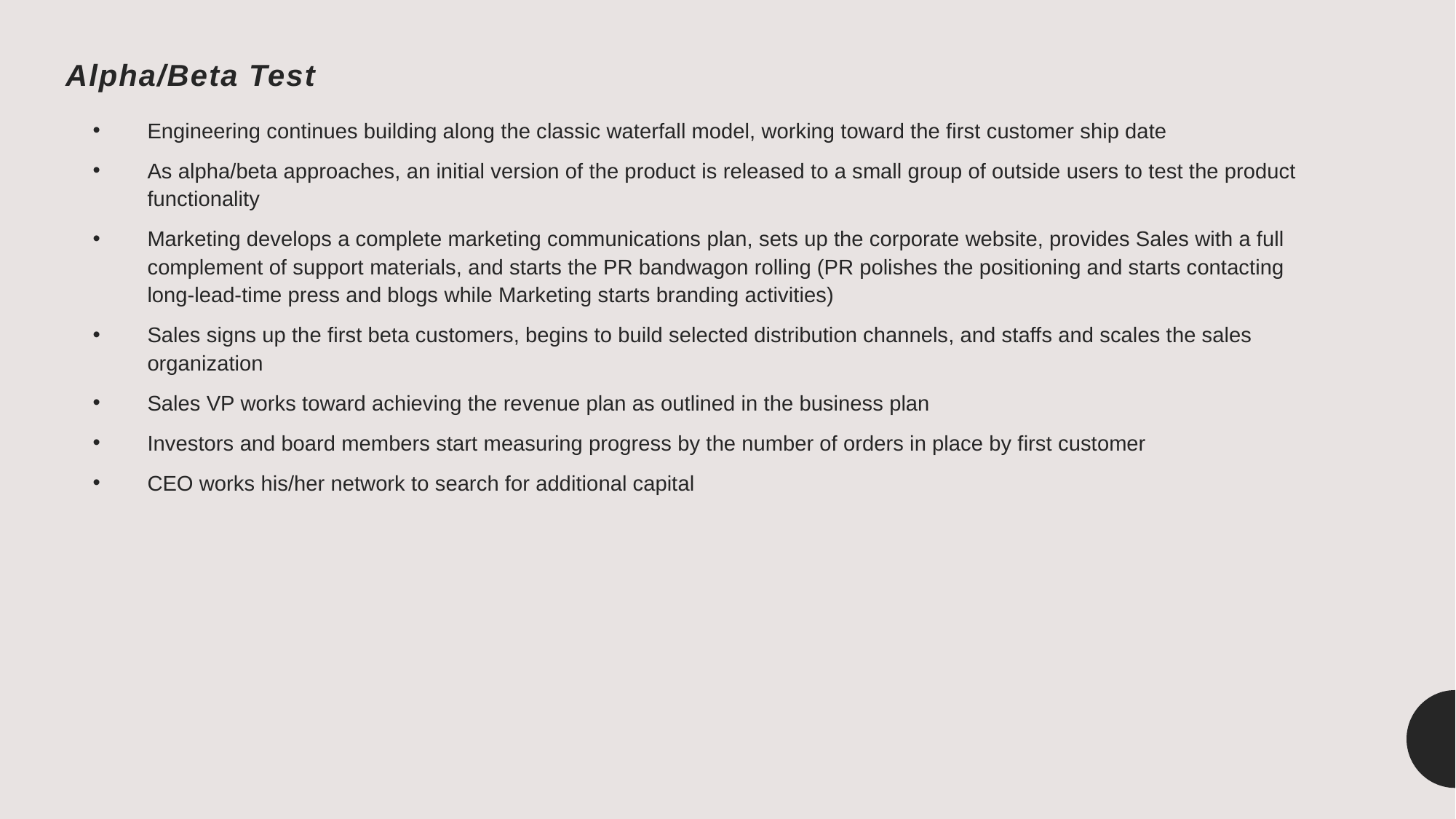

# Alpha/Beta Test
Engineering continues building along the classic waterfall model, working toward the first customer ship date
As alpha/beta approaches, an initial version of the product is released to a small group of outside users to test the product functionality
Marketing develops a complete marketing communications plan, sets up the corporate website, provides Sales with a full complement of support materials, and starts the PR bandwagon rolling (PR polishes the positioning and starts contacting long-lead-time press and blogs while Marketing starts branding activities)
Sales signs up the first beta customers, begins to build selected distribution channels, and staffs and scales the sales organization
Sales VP works toward achieving the revenue plan as outlined in the business plan
Investors and board members start measuring progress by the number of orders in place by first customer
CEO works his/her network to search for additional capital